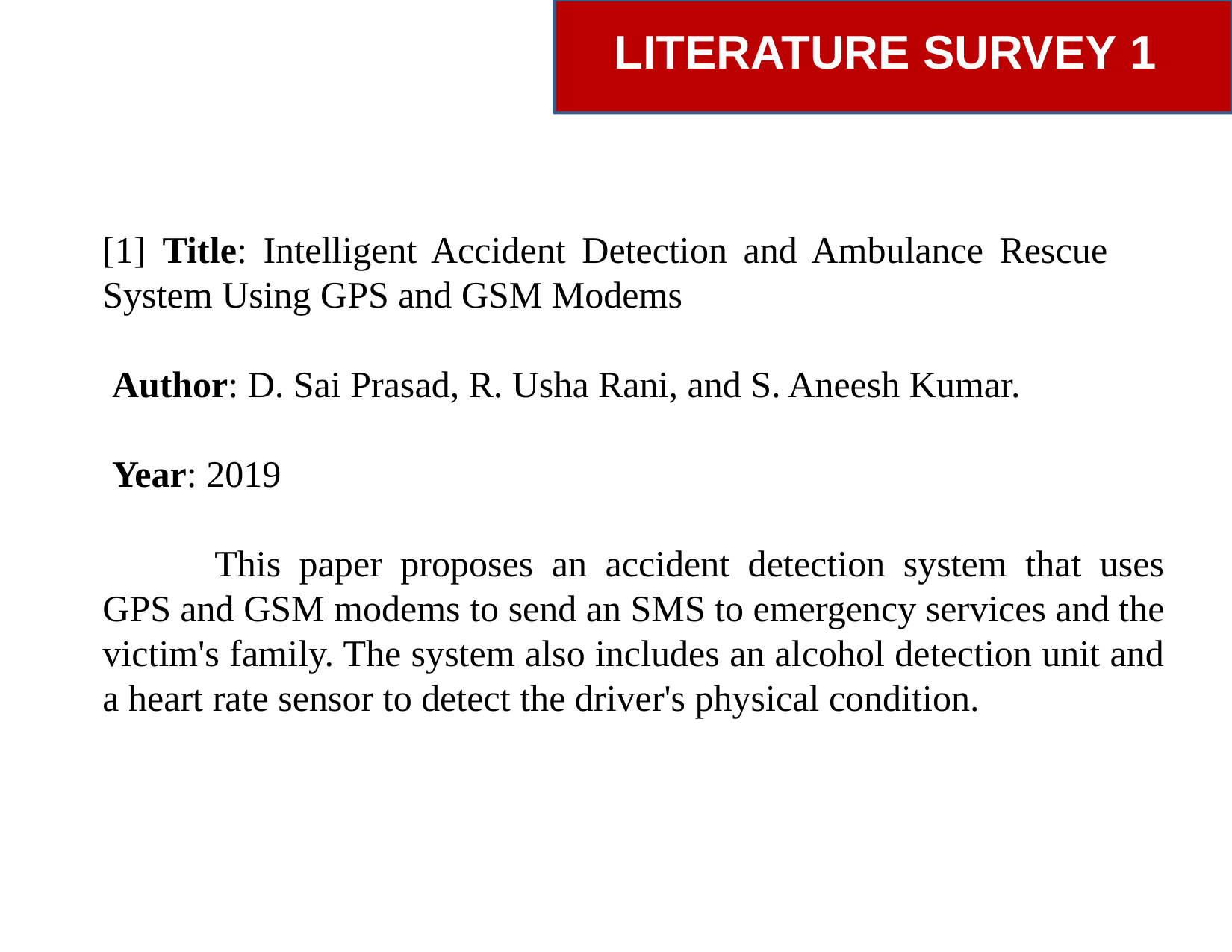

# LITERATURE SURVEY 1
[1] Title: Intelligent Accident Detection and Ambulance Rescue 	System Using GPS and GSM Modems

 Author: D. Sai Prasad, R. Usha Rani, and S. Aneesh Kumar.

 Year: 2019

	This paper proposes an accident detection system that uses GPS and GSM modems to send an SMS to emergency services and the victim's family. The system also includes an alcohol detection unit and a heart rate sensor to detect the driver's physical condition.